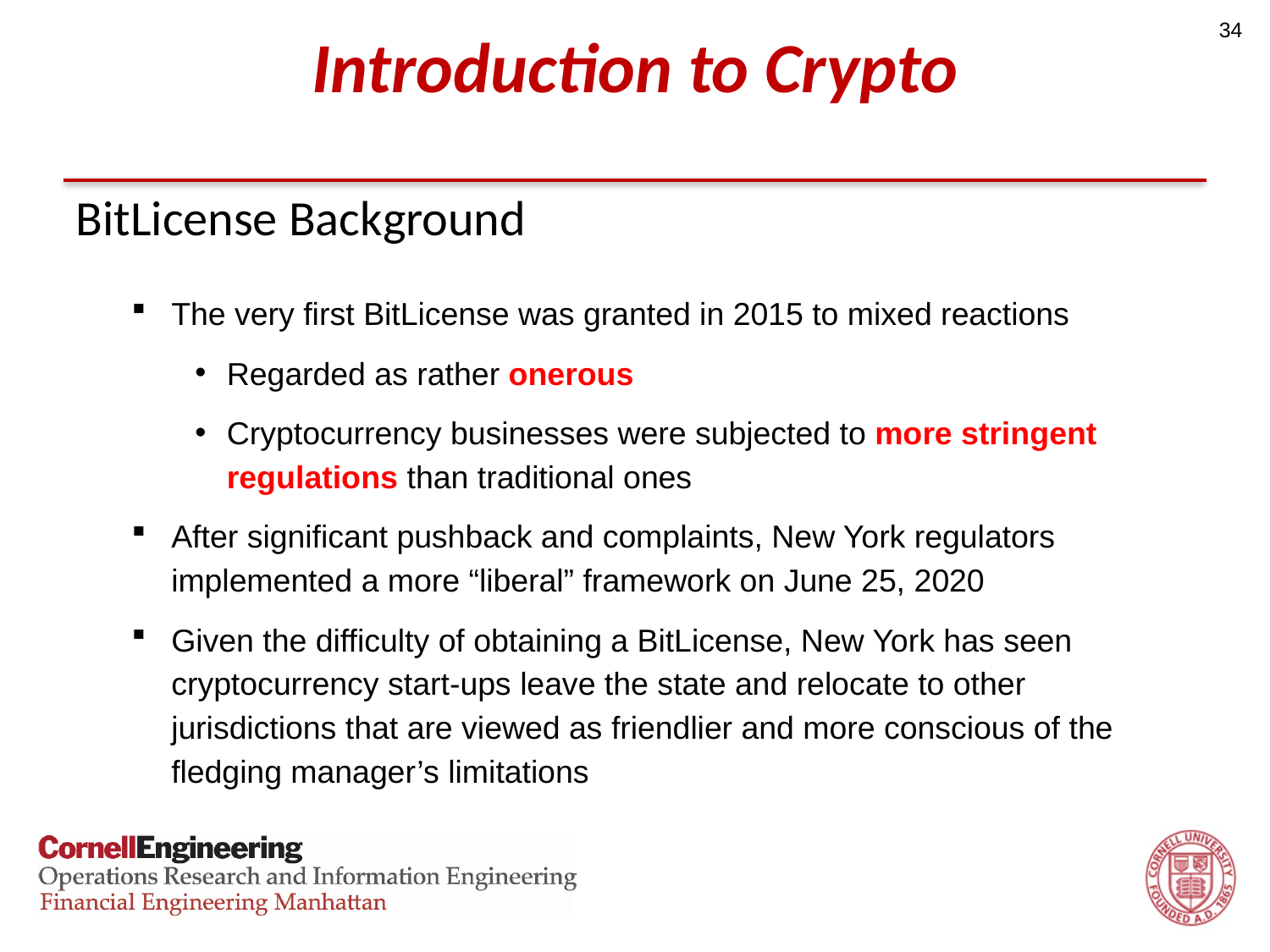

34
# Introduction to Crypto
BitLicense Background

The very first BitLicense was granted in 2015 to mixed reactions
Regarded as rather onerous
Cryptocurrency businesses were subjected to more stringent regulations than traditional ones
After significant pushback and complaints, New York regulators implemented a more “liberal” framework on June 25, 2020
Given the difficulty of obtaining a BitLicense, New York has seen cryptocurrency start-ups leave the state and relocate to other jurisdictions that are viewed as friendlier and more conscious of the fledging manager’s limitations